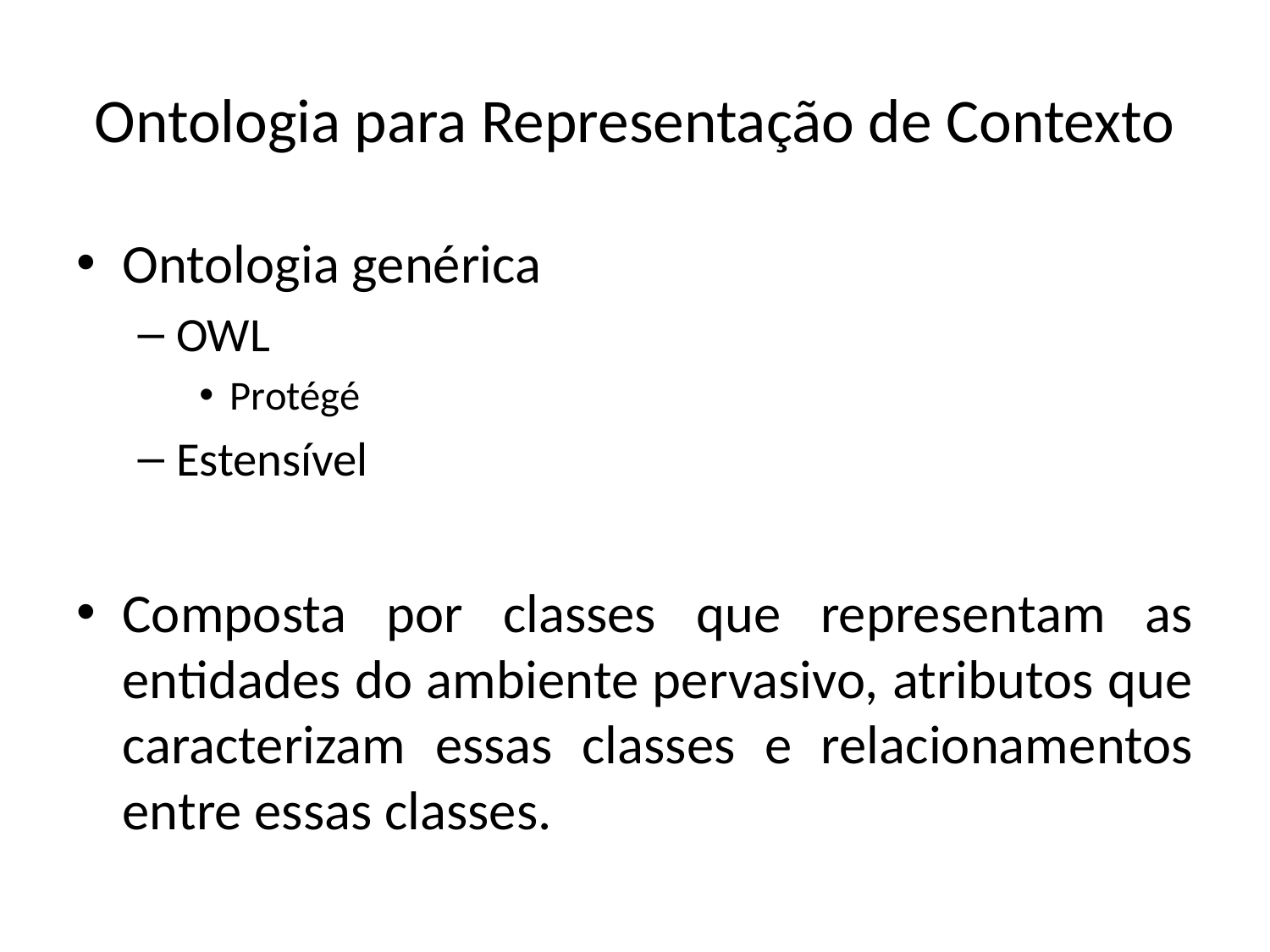

# Ontologia para Representação de Contexto
Ontologia genérica
OWL
Protégé
Estensível

Composta por classes que representam as entidades do ambiente pervasivo, atributos que caracterizam essas classes e relacionamentos entre essas classes.